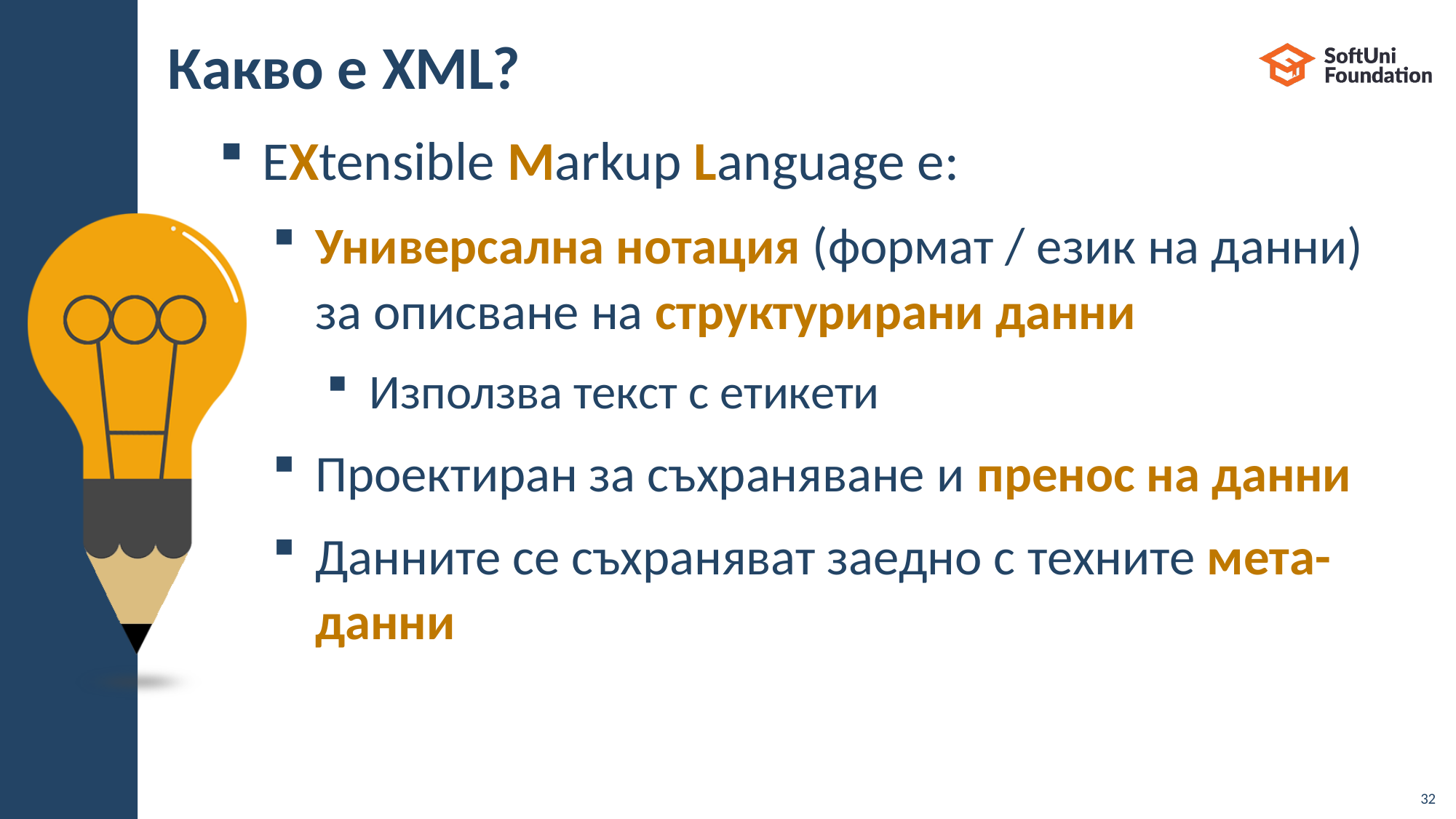

# Какво е XML?
EXtensible Markup Language е:
Универсална нотация (формат / език на данни) за описване на структурирани данни
Използва текст с етикети
Проектиран за съхраняване и пренос на данни
Данните се съхраняват заедно с техните мета-данни
32